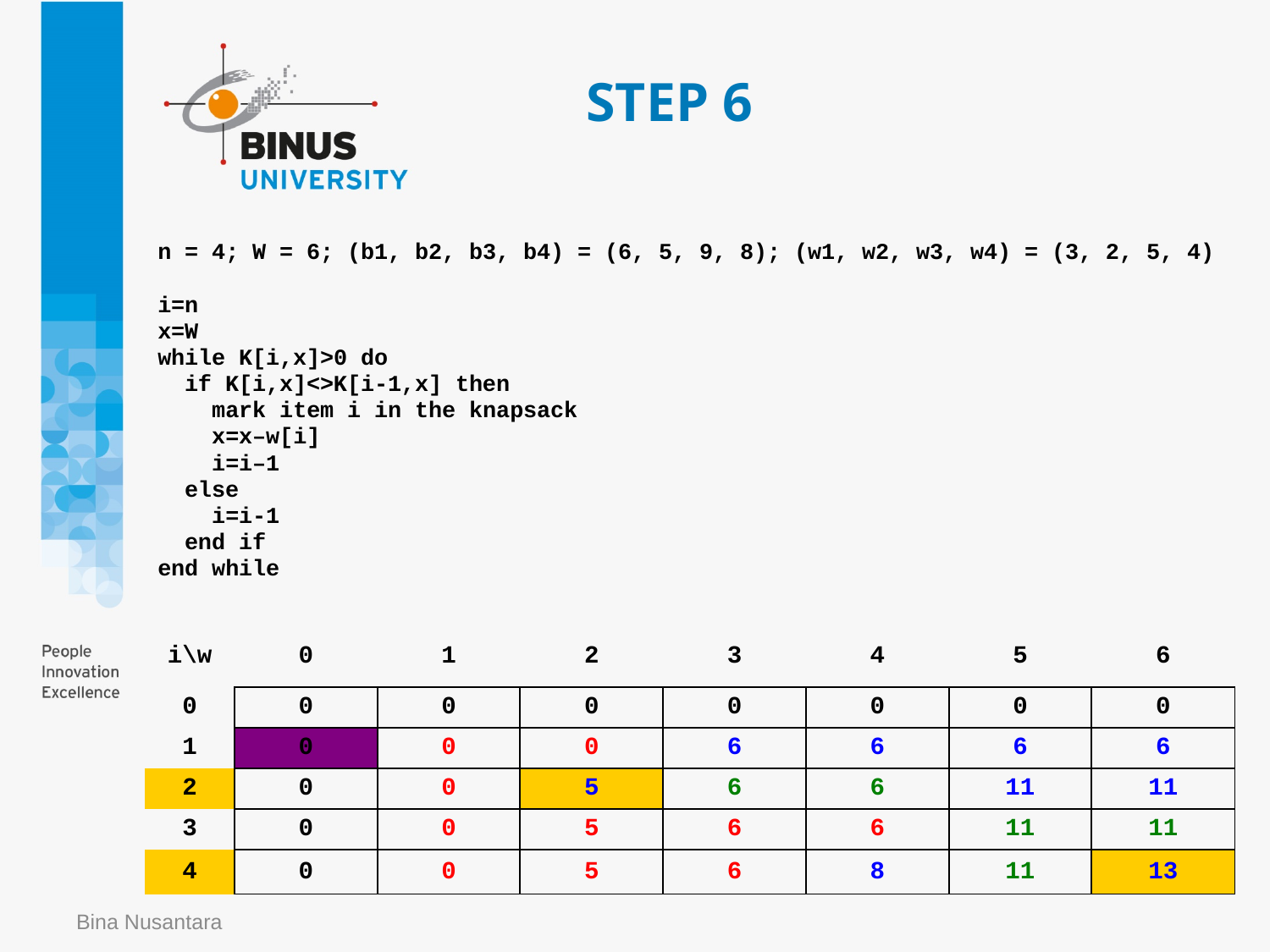

# STEP 6
n = 4; W = 6; (b1, b2, b3, b4) = (6, 5, 9, 8); (w1, w2, w3, w4) = (3, 2, 5, 4)

i=n
x=W
while K[i,x]>0 do
  if K[i,x]<>K[i-1,x] then
    mark item i in the knapsack
    x=x–w[i]
    i=i–1
  else
    i=i-1
  end if
end while
| i\w | 0 | 1 | 2 | 3 | 4 | 5 | 6 |
| --- | --- | --- | --- | --- | --- | --- | --- |
| 0 | 0 | 0 | 0 | 0 | 0 | 0 | 0 |
| 1 | 0 | 0 | 0 | 6 | 6 | 6 | 6 |
| 2 | 0 | 0 | 5 | 6 | 6 | 11 | 11 |
| 3 | 0 | 0 | 5 | 6 | 6 | 11 | 11 |
| 4 | 0 | 0 | 5 | 6 | 8 | 11 | 13 |
Bina Nusantara